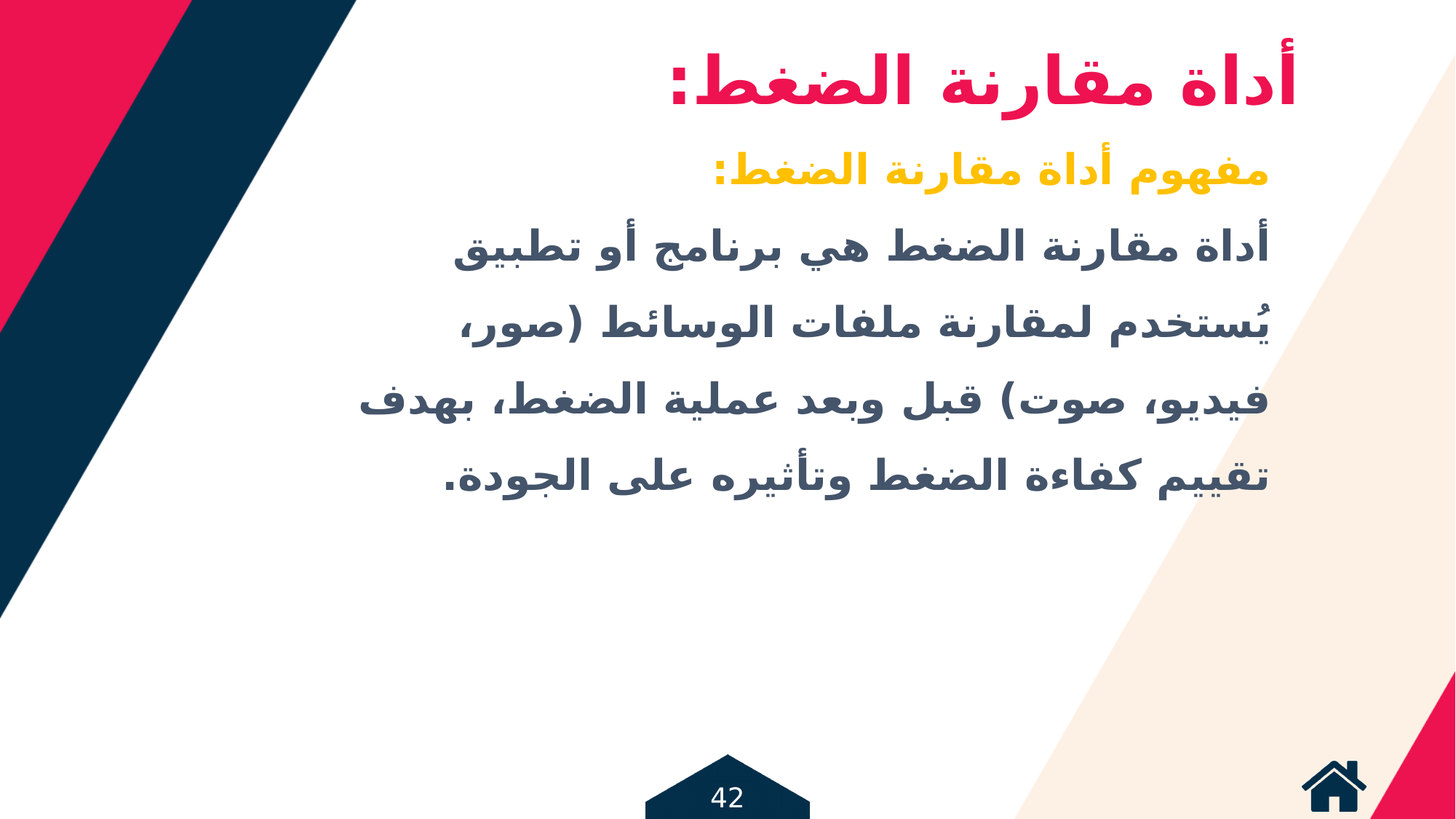

أداة مقارنة الضغط:
مفهوم أداة مقارنة الضغط:
أداة مقارنة الضغط هي برنامج أو تطبيق يُستخدم لمقارنة ملفات الوسائط (صور، فيديو، صوت) قبل وبعد عملية الضغط، بهدف تقييم كفاءة الضغط وتأثيره على الجودة.

42